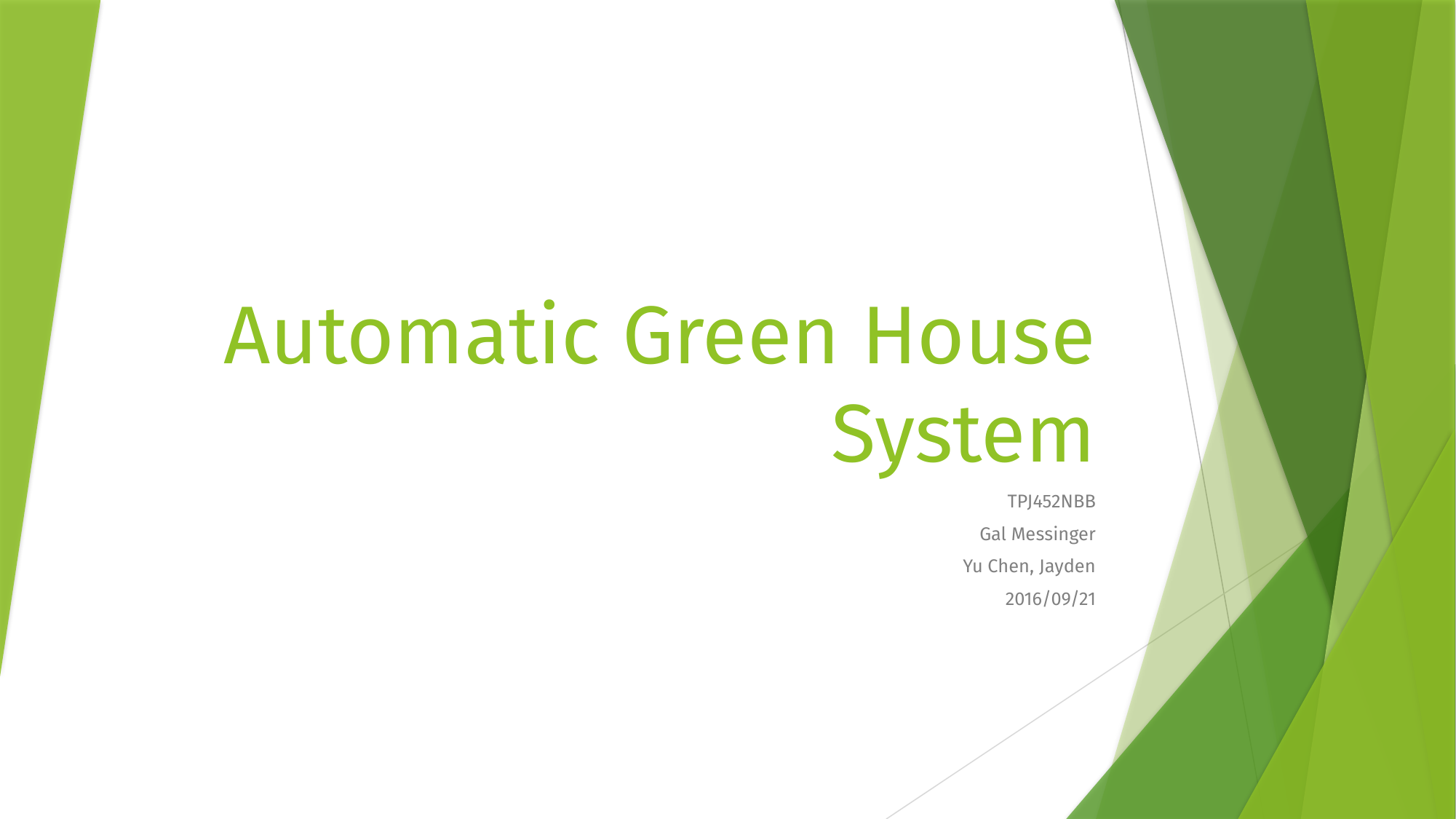

# Automatic Green House System
TPJ452NBB
Gal Messinger
Yu Chen, Jayden
2016/09/21